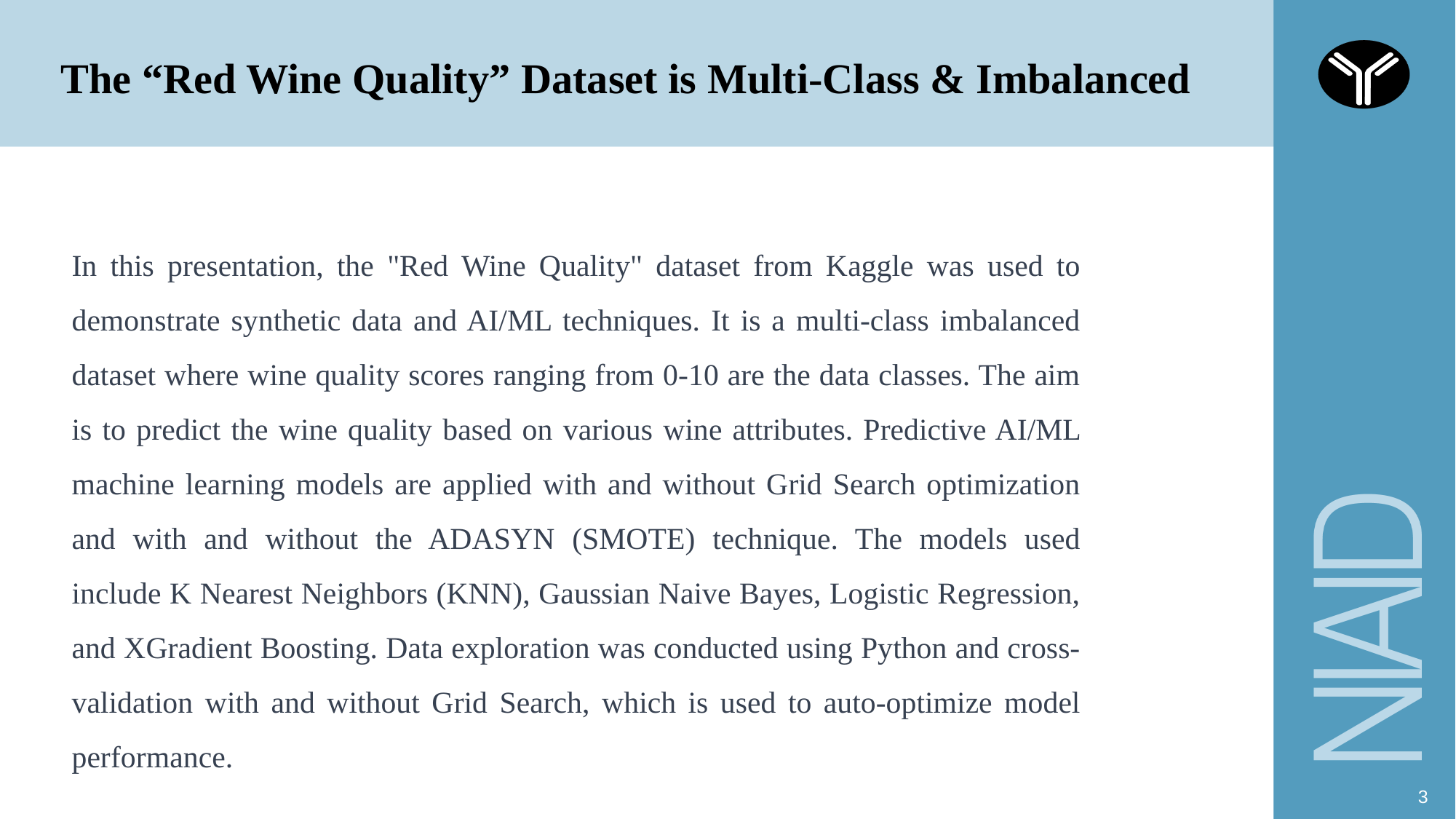

# The “Red Wine Quality” Dataset is Multi-Class & Imbalanced
In this presentation, the "Red Wine Quality" dataset from Kaggle was used to demonstrate synthetic data and AI/ML techniques. It is a multi-class imbalanced dataset where wine quality scores ranging from 0-10 are the data classes. The aim is to predict the wine quality based on various wine attributes. Predictive AI/ML machine learning models are applied with and without Grid Search optimization and with and without the ADASYN (SMOTE) technique. The models used include K Nearest Neighbors (KNN), Gaussian Naive Bayes, Logistic Regression, and XGradient Boosting. Data exploration was conducted using Python and cross-validation with and without Grid Search, which is used to auto-optimize model performance.
3